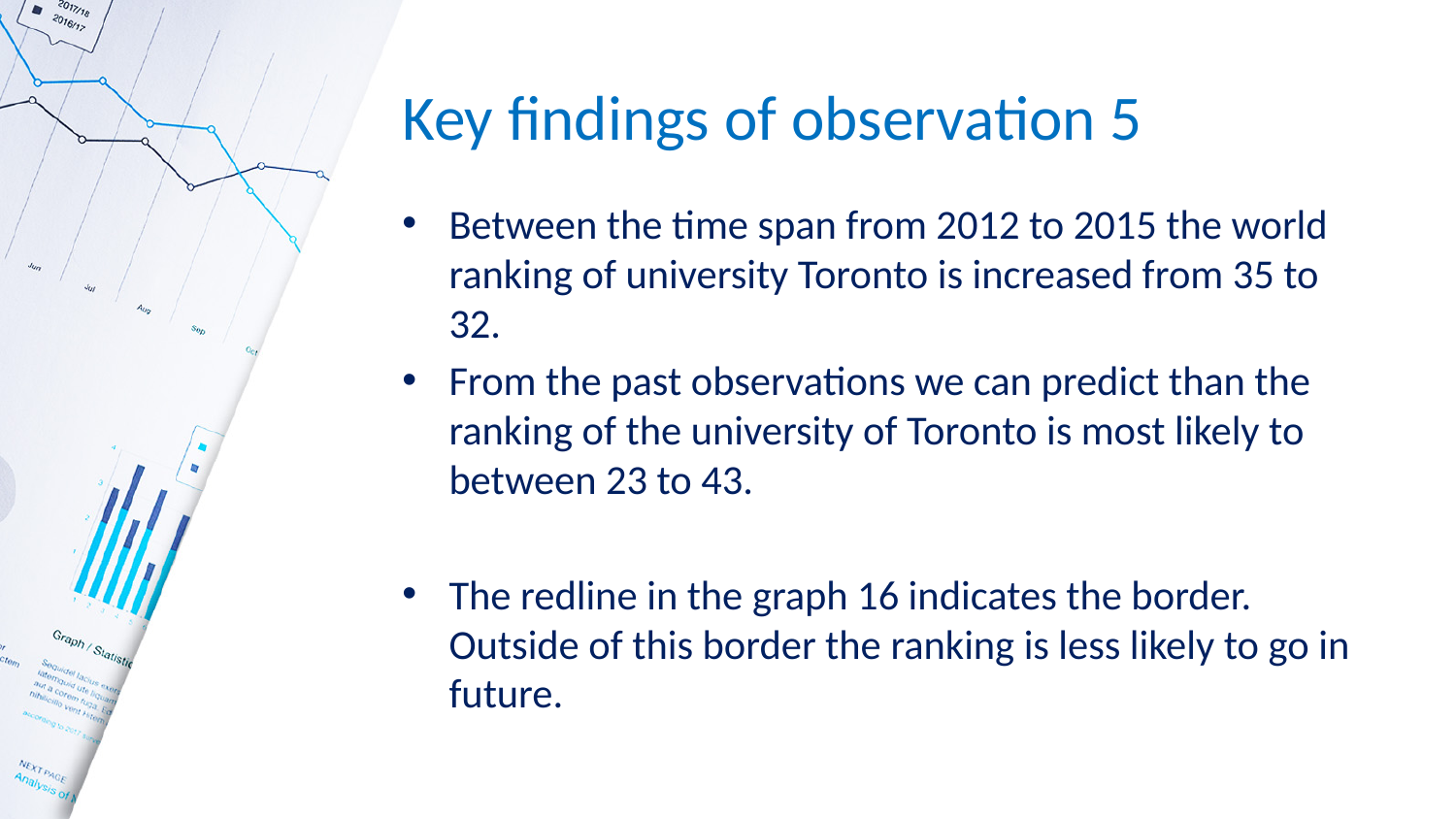

# Key findings of observation 5
Between the time span from 2012 to 2015 the world ranking of university Toronto is increased from 35 to 32.
From the past observations we can predict than the ranking of the university of Toronto is most likely to between 23 to 43.

The redline in the graph 16 indicates the border. Outside of this border the ranking is less likely to go in future.